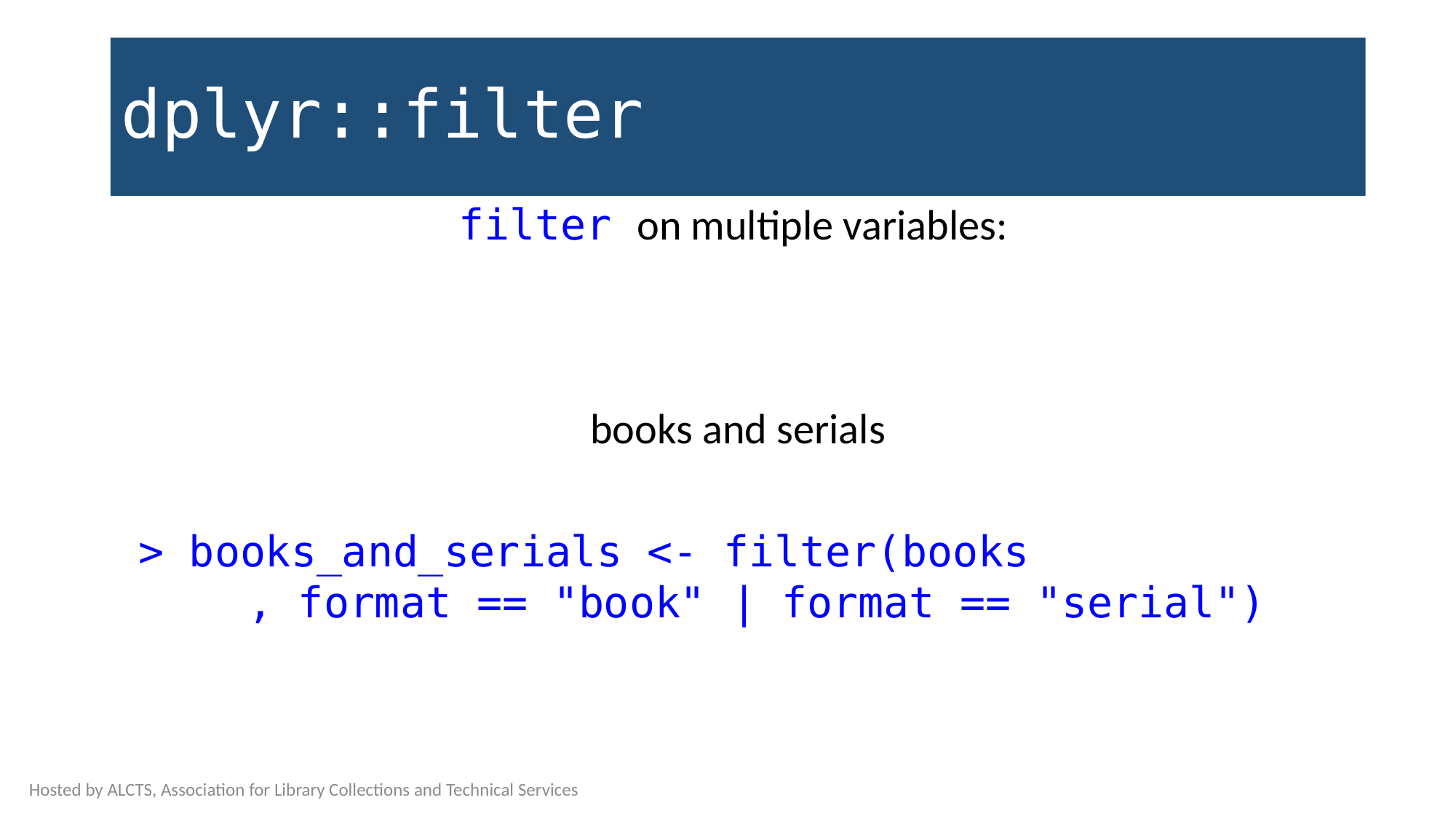

# dplyr::filter
filter on multiple variables:

books and serials

> books_and_serials <- filter(books
	, format == "book" | format == "serial")
Hosted by ALCTS, Association for Library Collections and Technical Services